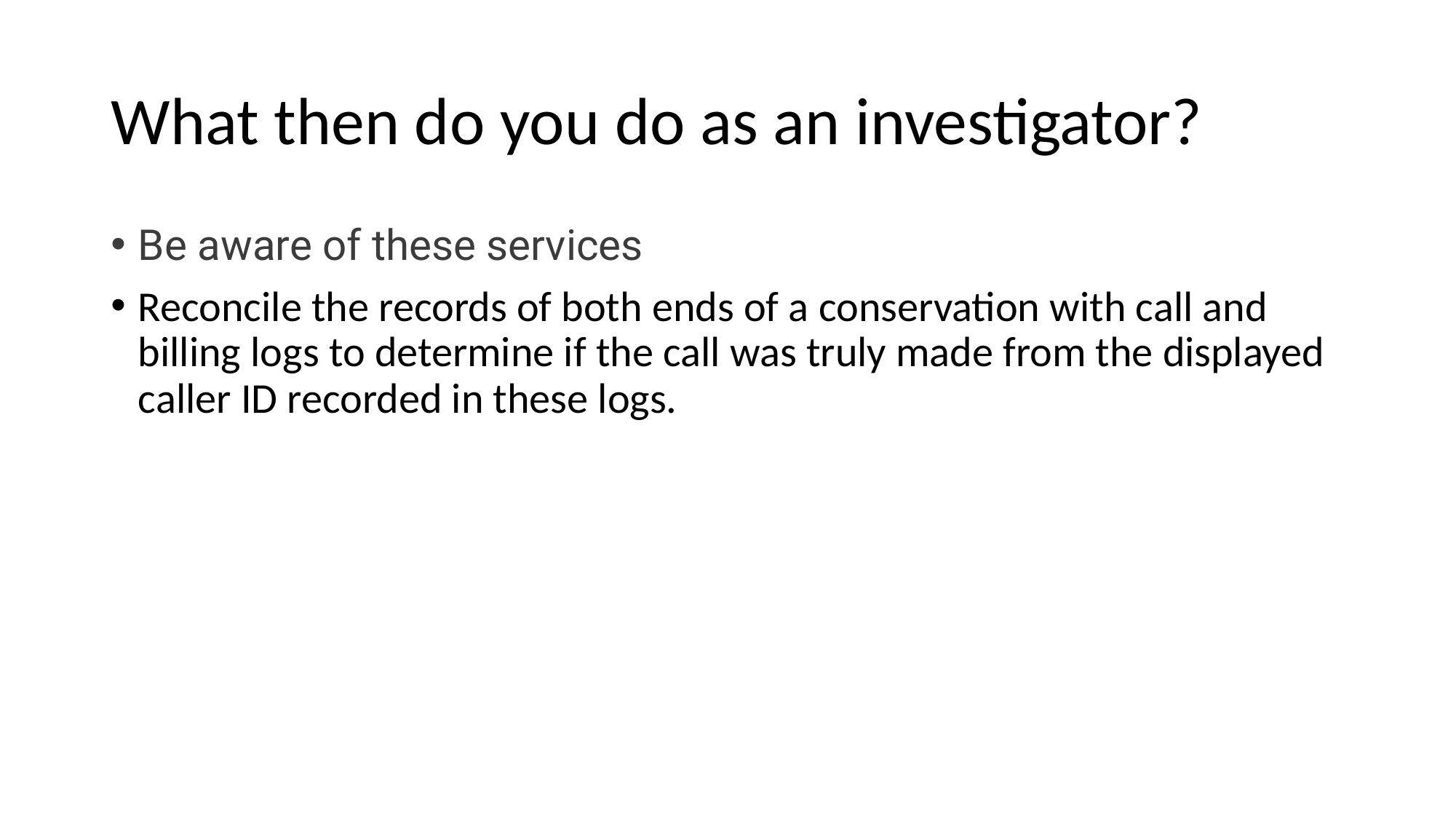

# What then do you do as an investigator?
Be aware of these services
Reconcile the records of both ends of a conservation with call and billing logs to determine if the call was truly made from the displayed caller ID recorded in these logs.